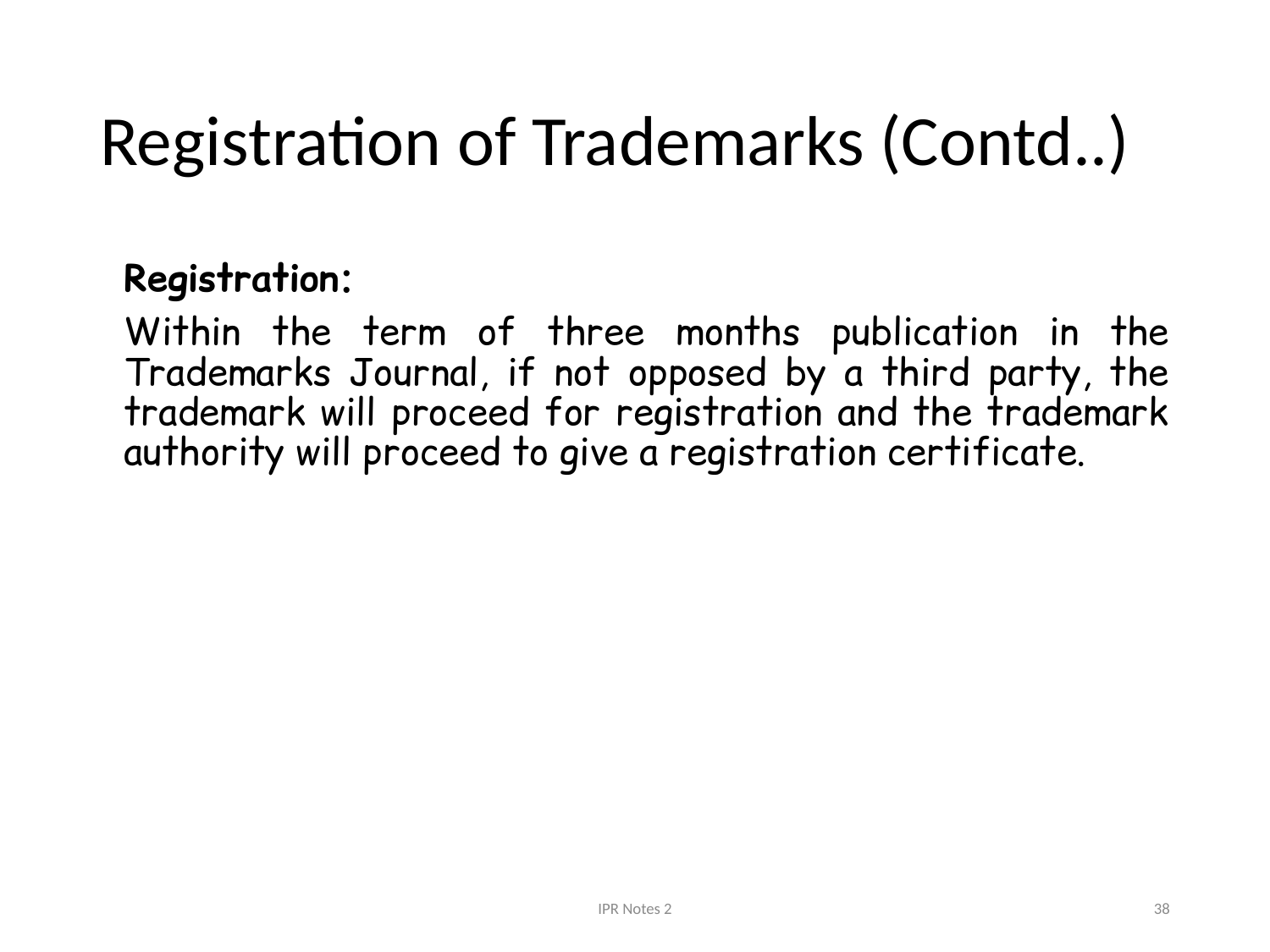

# Registration of Trademarks (Contd..)
Registration:
Within the term of three months publication in the Trademarks Journal, if not opposed by a third party, the trademark will proceed for registration and the trademark authority will proceed to give a registration certificate.

IPR Notes 2
38